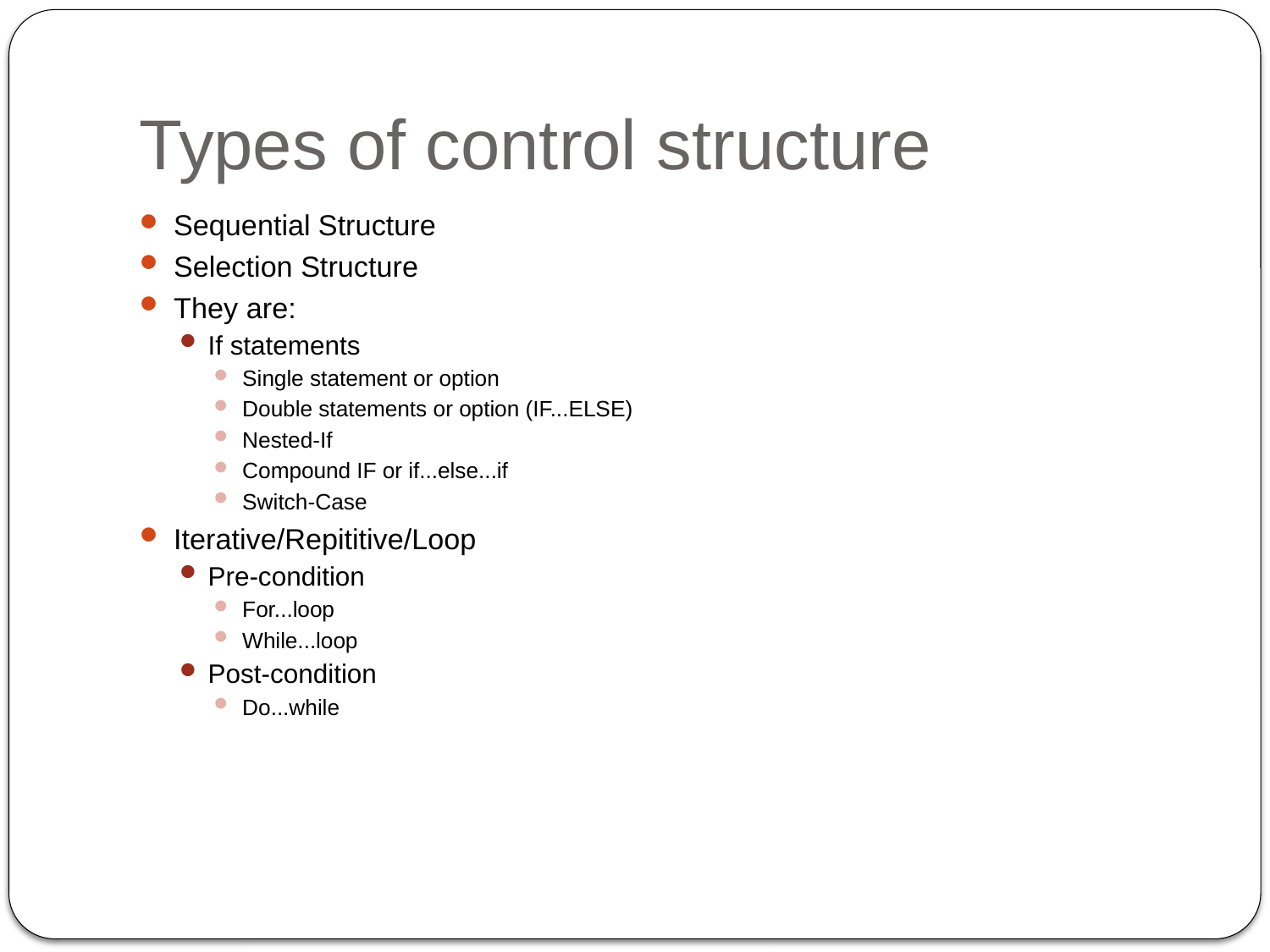

# Types of control structure
Sequential Structure
Selection Structure
They are:
If statements
Single statement or option
Double statements or option (IF...ELSE)
Nested-If
Compound IF or if...else...if
Switch-Case
Iterative/Repititive/Loop
Pre-condition
For...loop
While...loop
Post-condition
Do...while